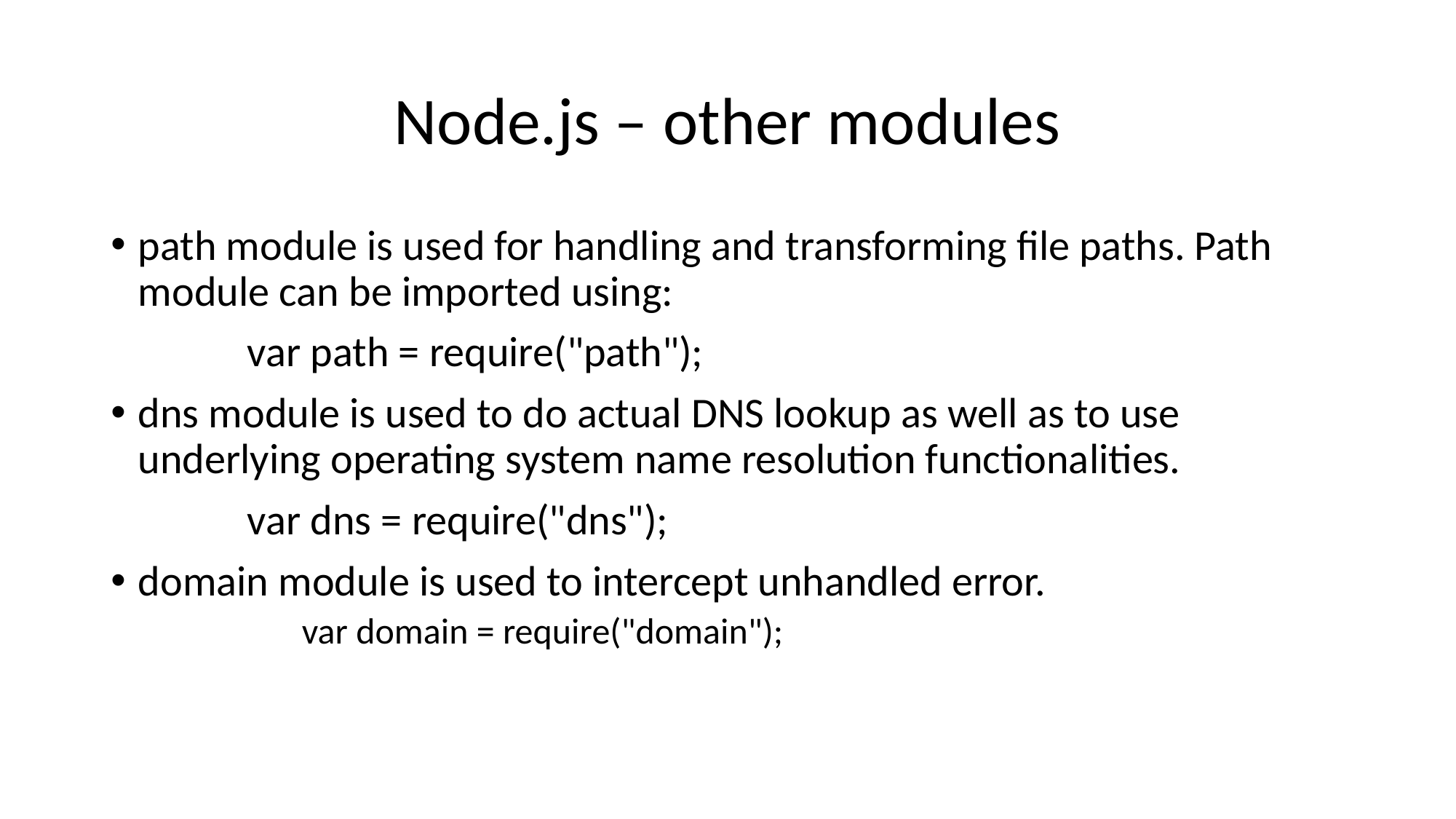

# Node.js – other modules
path module is used for handling and transforming file paths. Path module can be imported using:
		var path = require("path");
dns module is used to do actual DNS lookup as well as to use underlying operating system name resolution functionalities.
		var dns = require("dns");
domain module is used to intercept unhandled error.
		var domain = require("domain");